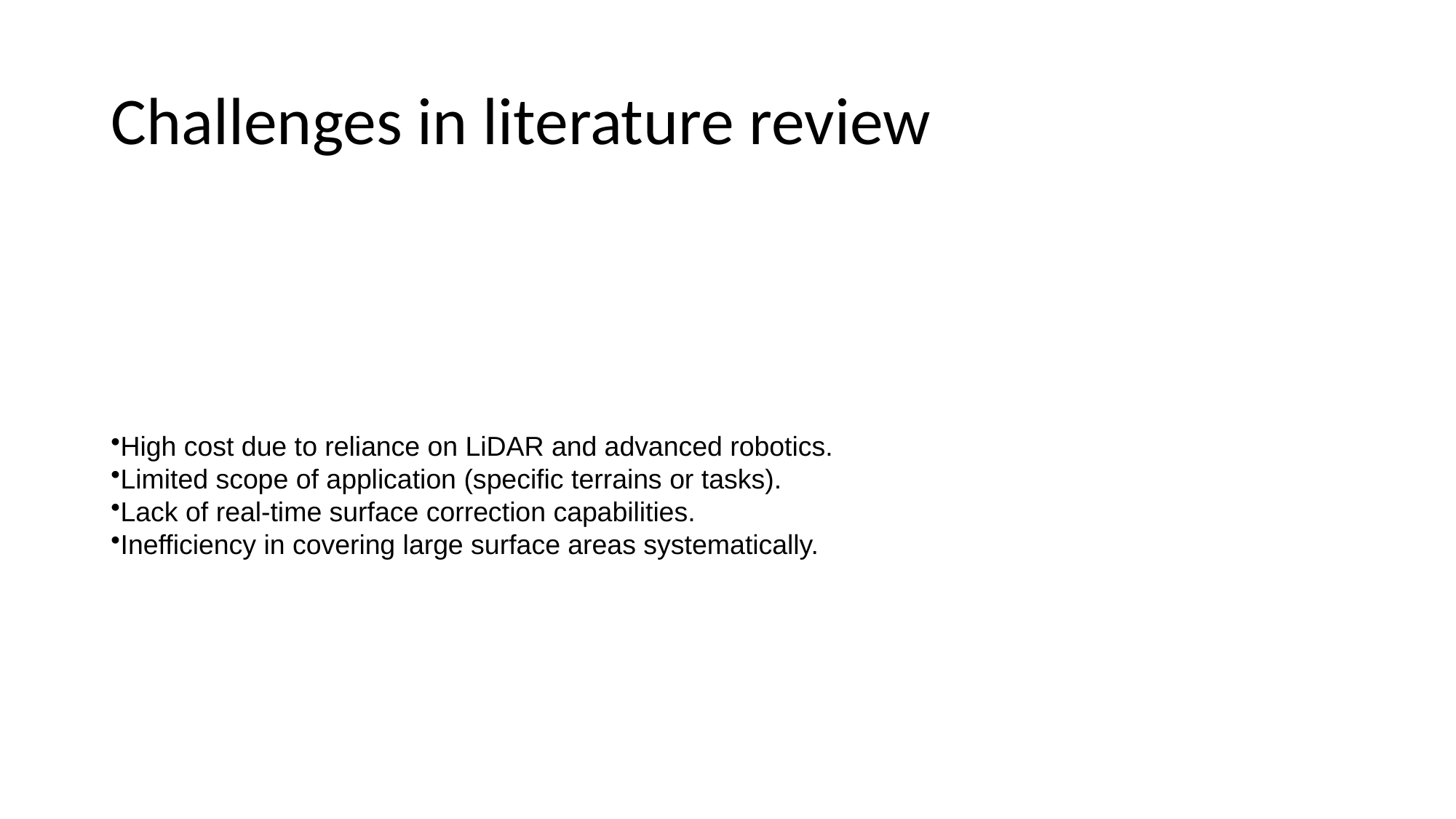

# Challenges in literature review

High cost due to reliance on LiDAR and advanced robotics.
Limited scope of application (specific terrains or tasks).
Lack of real-time surface correction capabilities.
Inefficiency in covering large surface areas systematically.